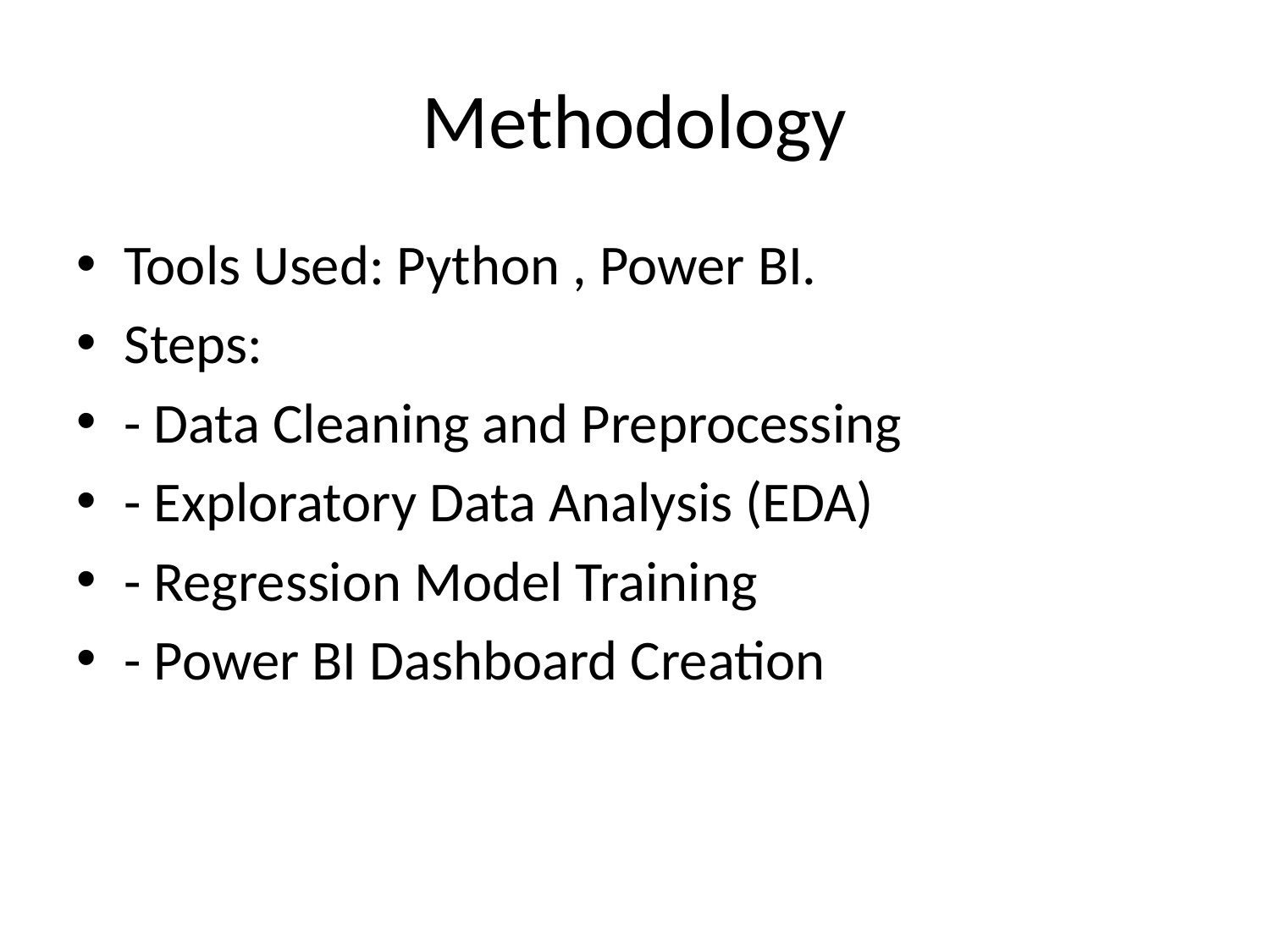

# Methodology
Tools Used: Python , Power BI.
Steps:
- Data Cleaning and Preprocessing
- Exploratory Data Analysis (EDA)
- Regression Model Training
- Power BI Dashboard Creation